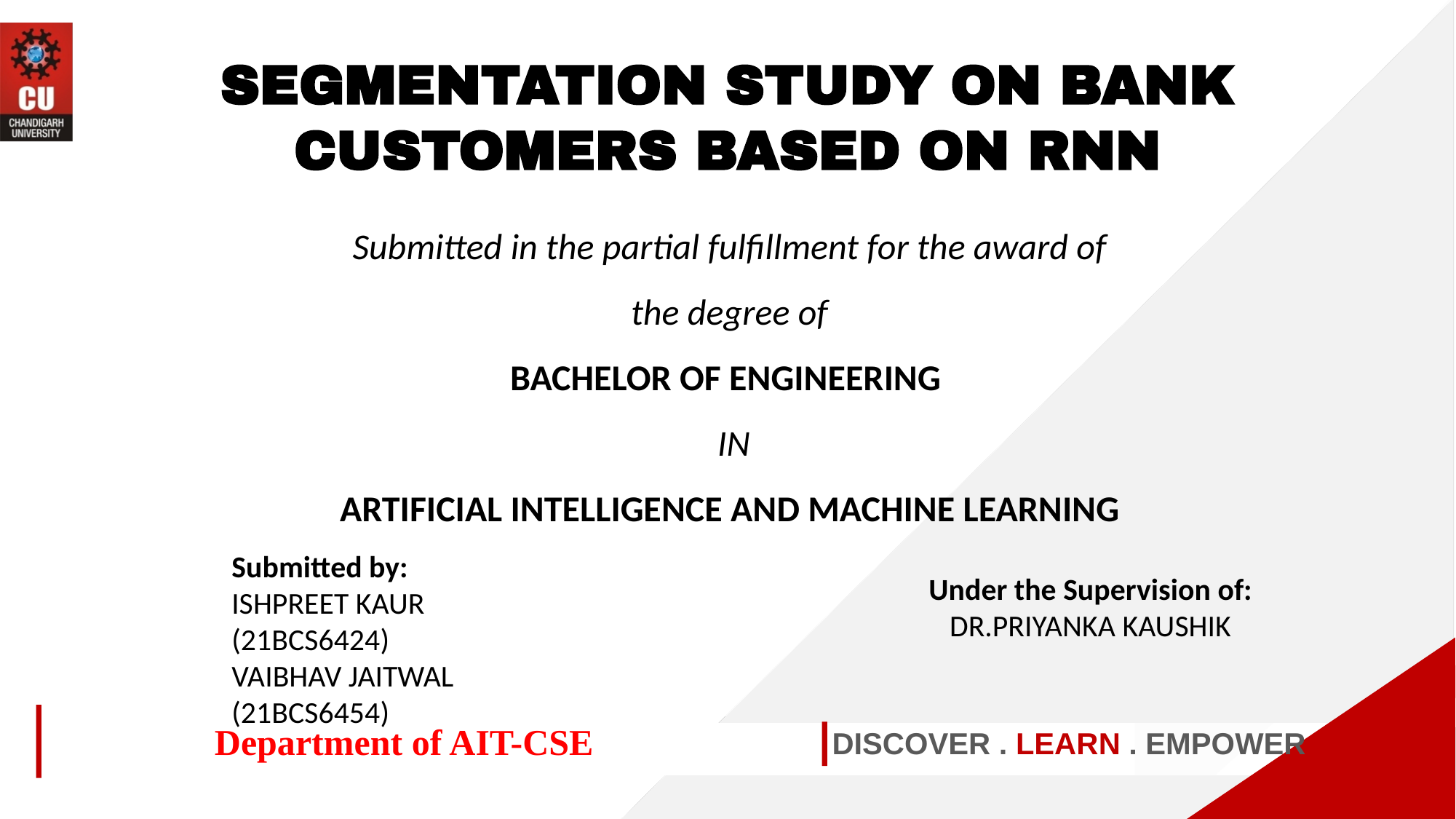

SEGMENTATION STUDY ON BANK CUSTOMERS BASED ON RNN

Submitted in the partial fulfillment for the award of the degree of
BACHELOR OF ENGINEERING
 IN
ARTIFICIAL INTELLIGENCE AND MACHINE LEARNING
Submitted by:
ISHPREET KAUR
(21BCS6424)
VAIBHAV JAITWAL
(21BCS6454)

Under the Supervision of:
   DR.PRIYANKA KAUSHIK

Department of AIT-CSE
DISCOVER . LEARN . EMPOWER

1